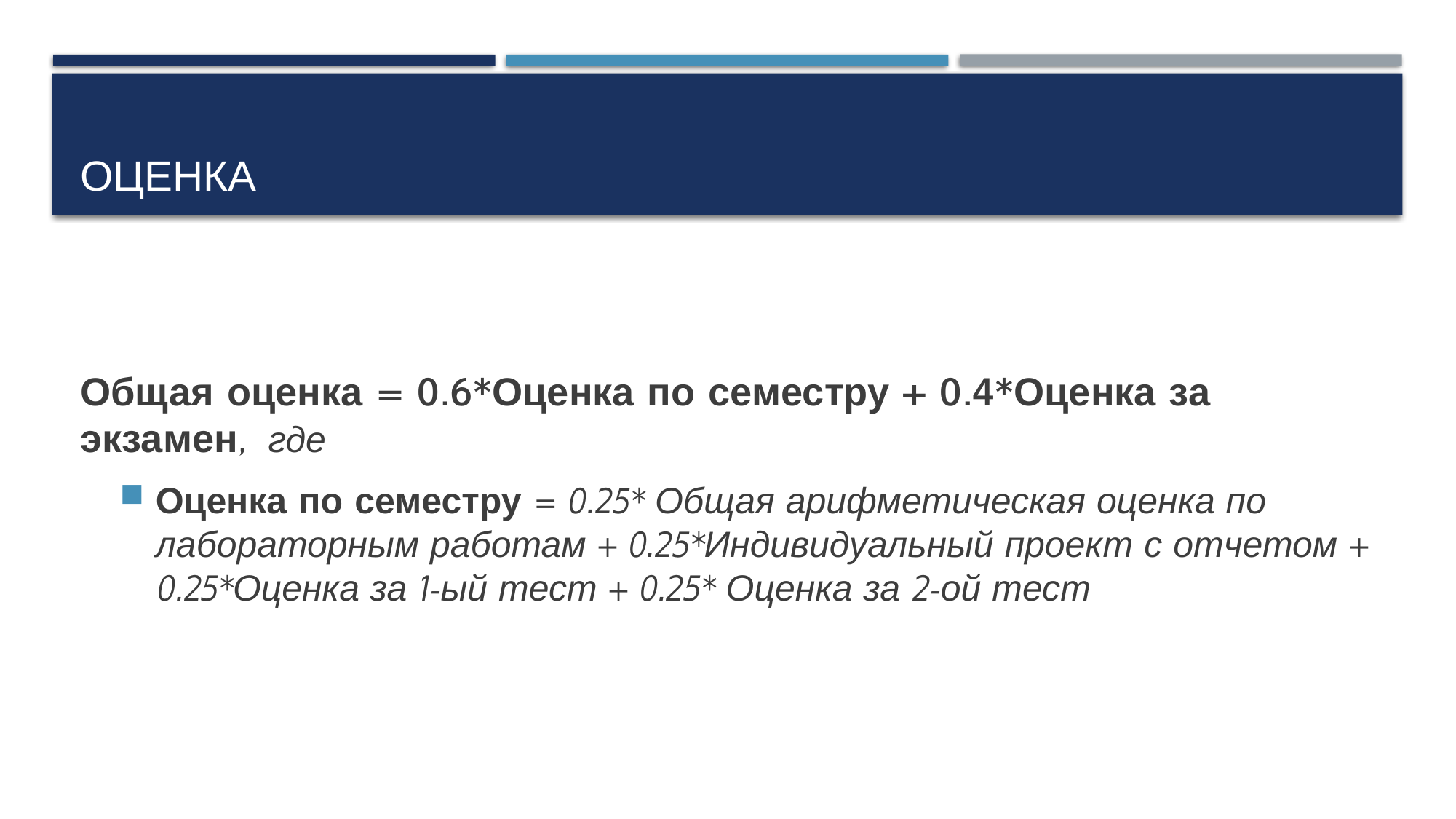

# Оценка
Общая оценка = 0.6*Оценка по семестру + 0.4*Оценка за экзамен,  где
Оценка по семестру = 0.25* Общая арифметическая оценка по лабораторным работам + 0.25*Индивидуальный проект с отчетом + 0.25*Оценка за 1-ый тест + 0.25* Оценка за 2-ой тест